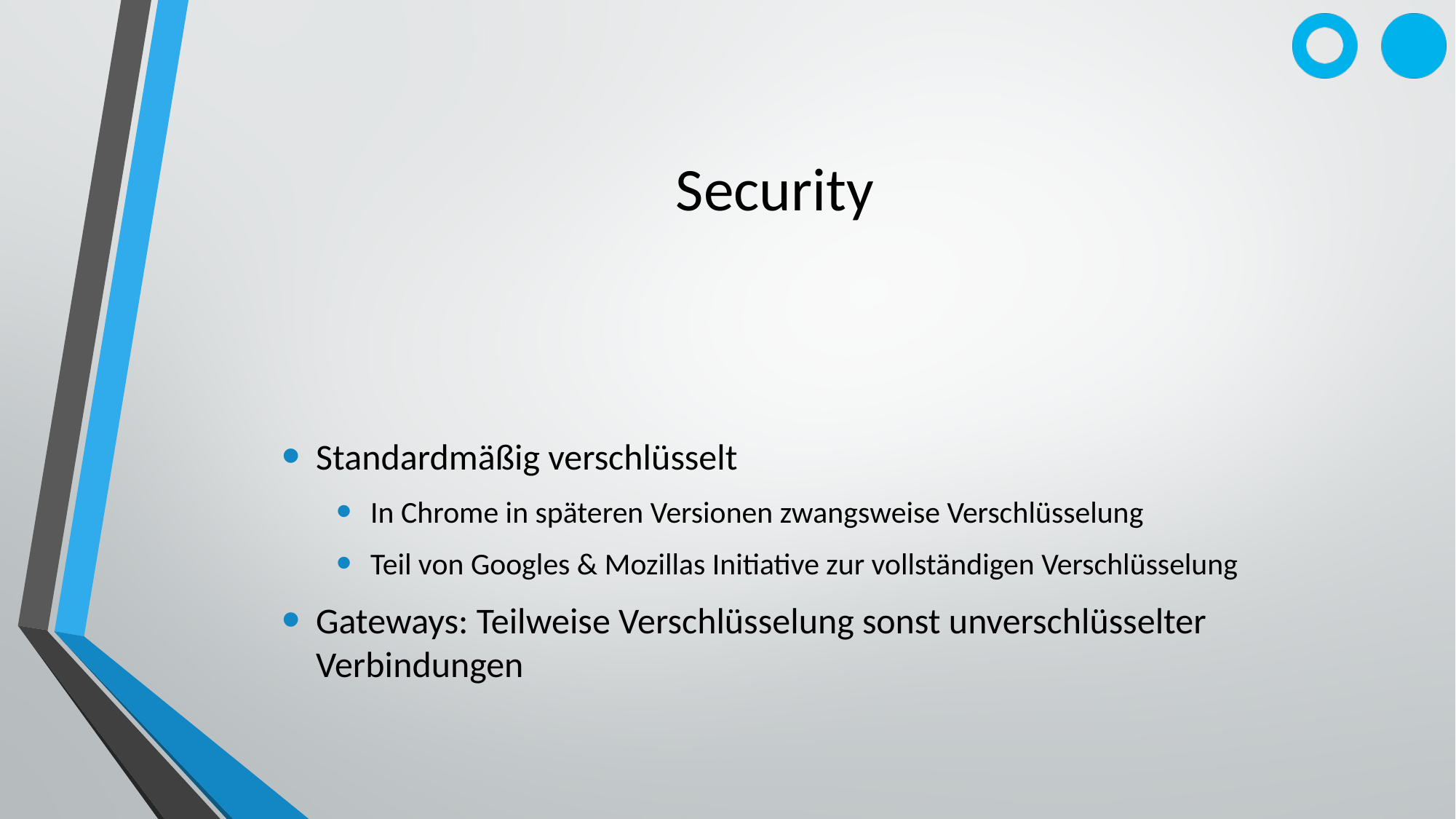

# Security
Standardmäßig verschlüsselt
In Chrome in späteren Versionen zwangsweise Verschlüsselung
Teil von Googles & Mozillas Initiative zur vollständigen Verschlüsselung
Gateways: Teilweise Verschlüsselung sonst unverschlüsselter Verbindungen